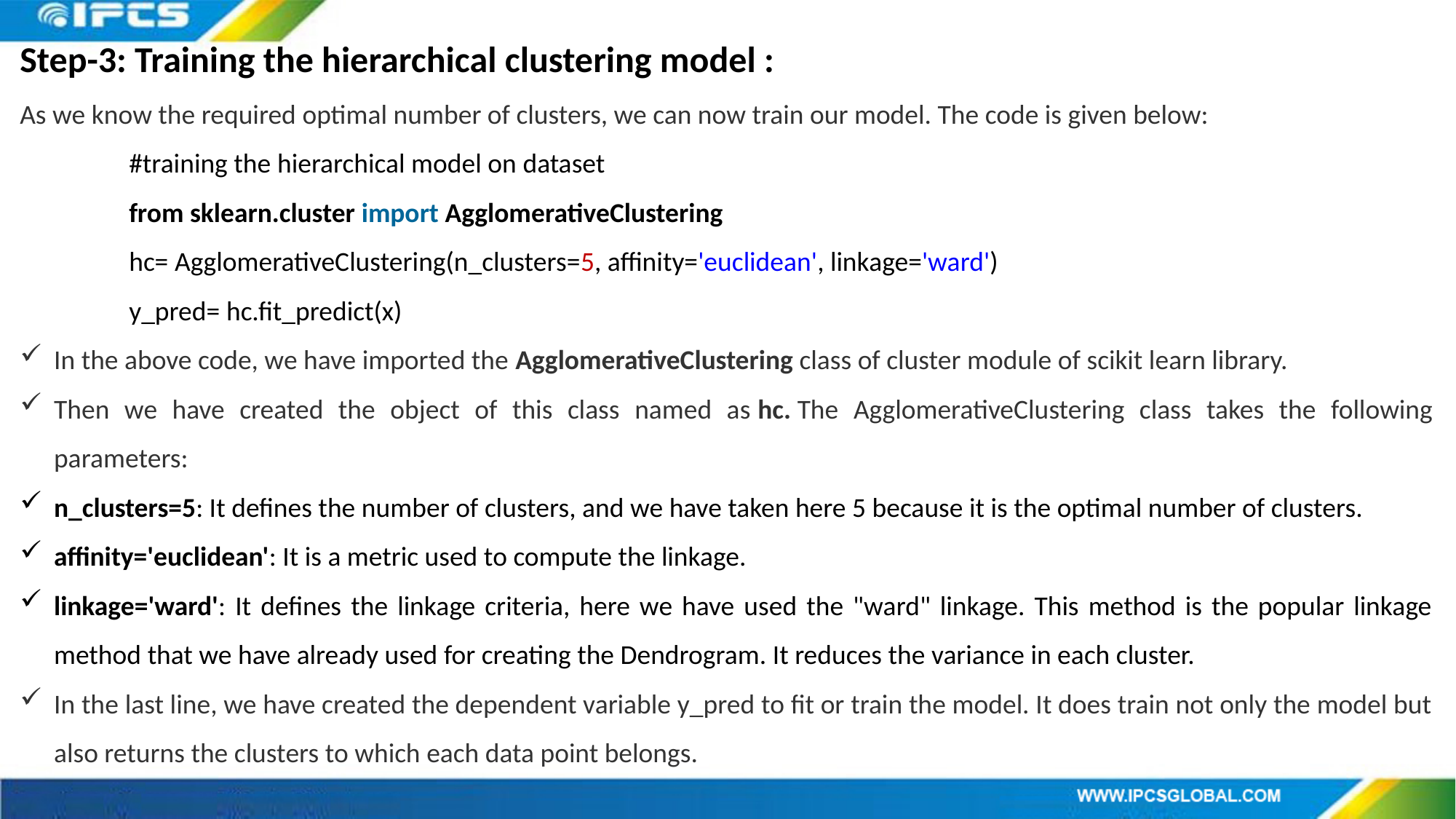

Step-3: Training the hierarchical clustering model :
As we know the required optimal number of clusters, we can now train our model. The code is given below:
#training the hierarchical model on dataset
from sklearn.cluster import AgglomerativeClustering
hc= AgglomerativeClustering(n_clusters=5, affinity='euclidean', linkage='ward')
y_pred= hc.fit_predict(x)
In the above code, we have imported the AgglomerativeClustering class of cluster module of scikit learn library.
Then we have created the object of this class named as hc. The AgglomerativeClustering class takes the following parameters:
n_clusters=5: It defines the number of clusters, and we have taken here 5 because it is the optimal number of clusters.
affinity='euclidean': It is a metric used to compute the linkage.
linkage='ward': It defines the linkage criteria, here we have used the "ward" linkage. This method is the popular linkage method that we have already used for creating the Dendrogram. It reduces the variance in each cluster.
In the last line, we have created the dependent variable y_pred to fit or train the model. It does train not only the model but also returns the clusters to which each data point belongs.